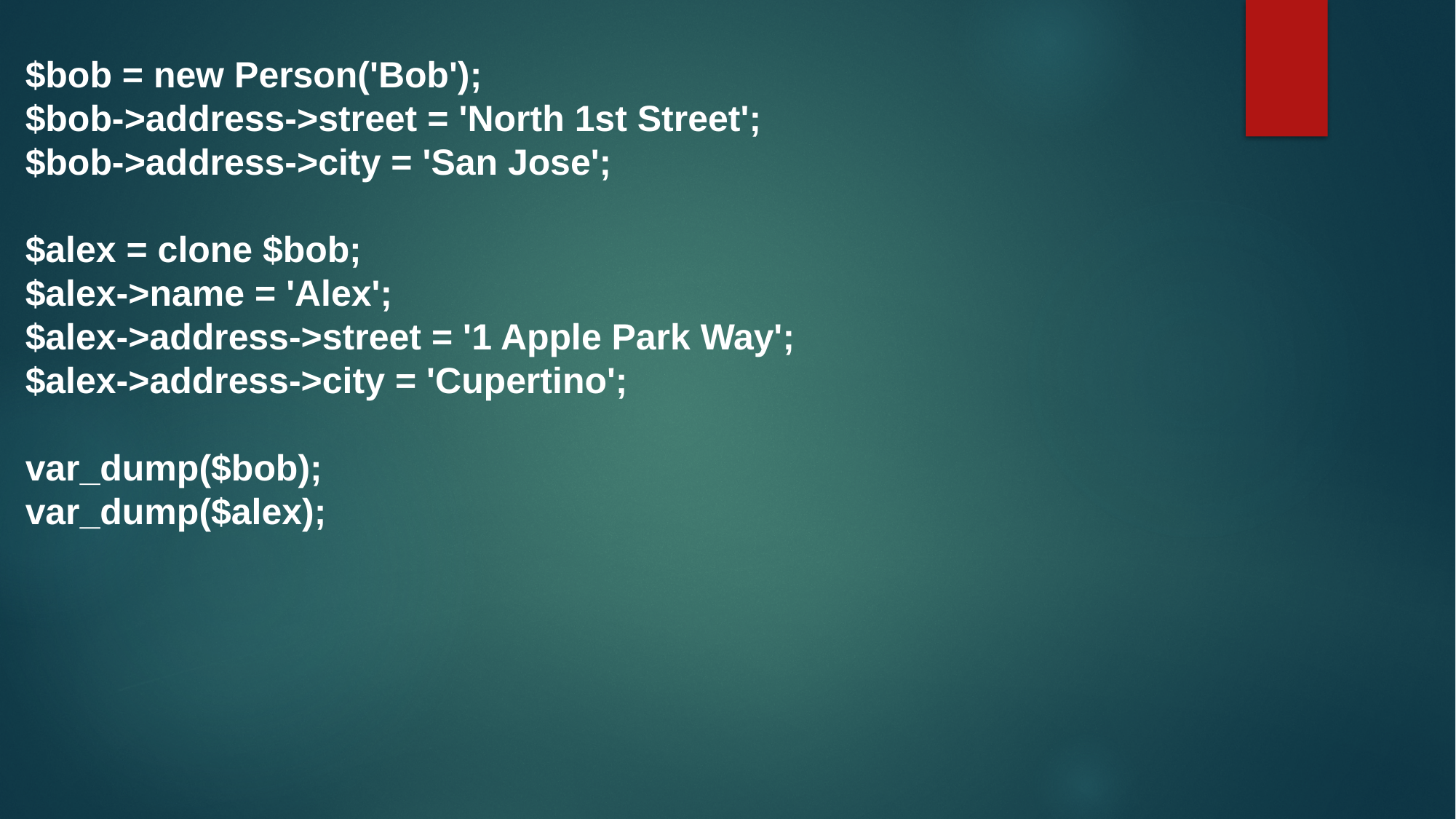

$bob = new Person('Bob');
$bob->address->street = 'North 1st Street';
$bob->address->city = 'San Jose';

$alex = clone $bob;
$alex->name = 'Alex';
$alex->address->street = '1 Apple Park Way';
$alex->address->city = 'Cupertino';

var_dump($bob);
var_dump($alex);